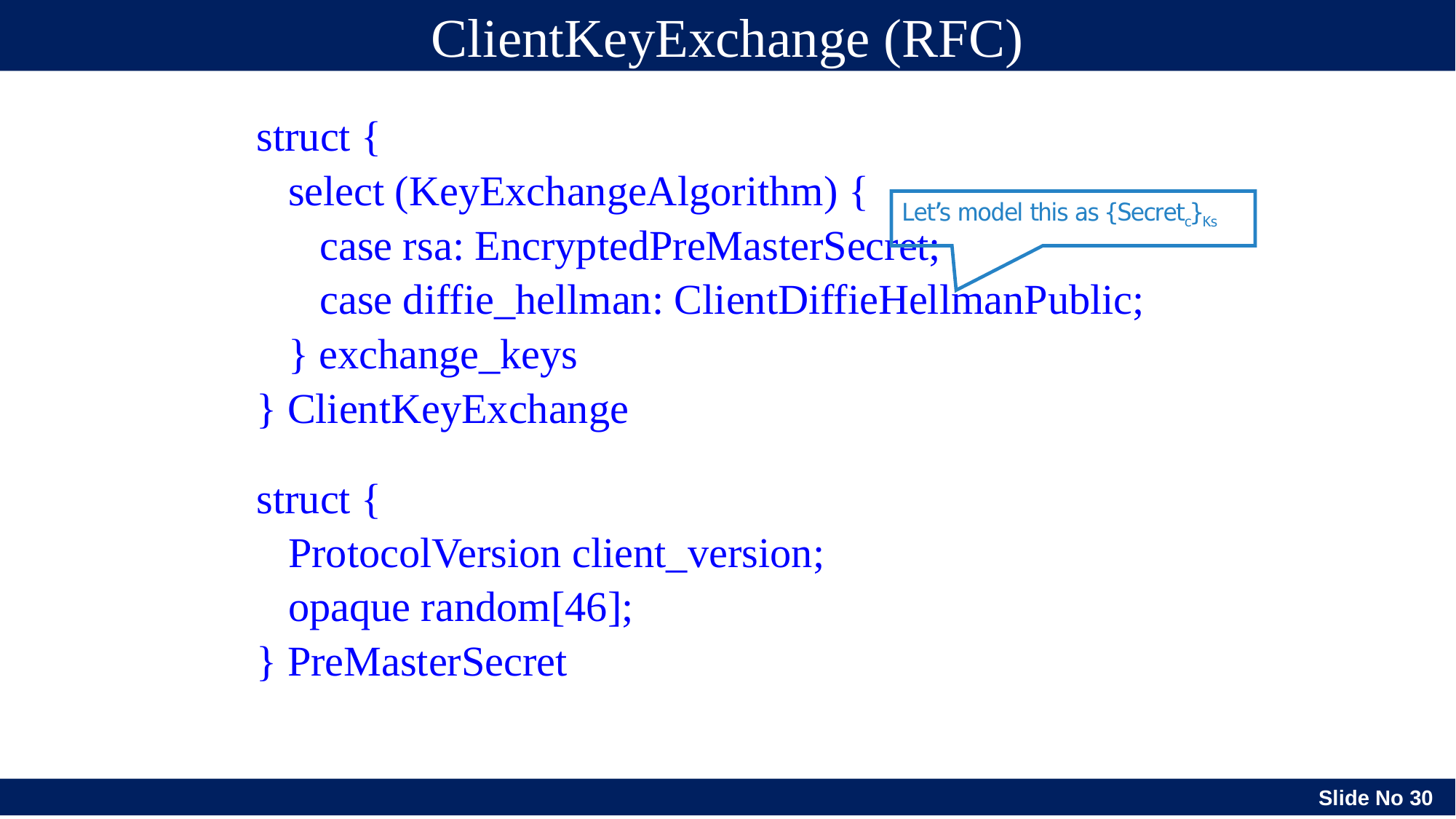

# ClientKeyExchange (RFC)
struct {
   select (KeyExchangeAlgorithm) {
      case rsa: EncryptedPreMasterSecret;
      case diffie_hellman: ClientDiffieHellmanPublic;
   } exchange_keys
} ClientKeyExchange
struct {
   ProtocolVersion client_version;
   opaque random[46];
} PreMasterSecret
Let’s model this as {Secretc}Ks